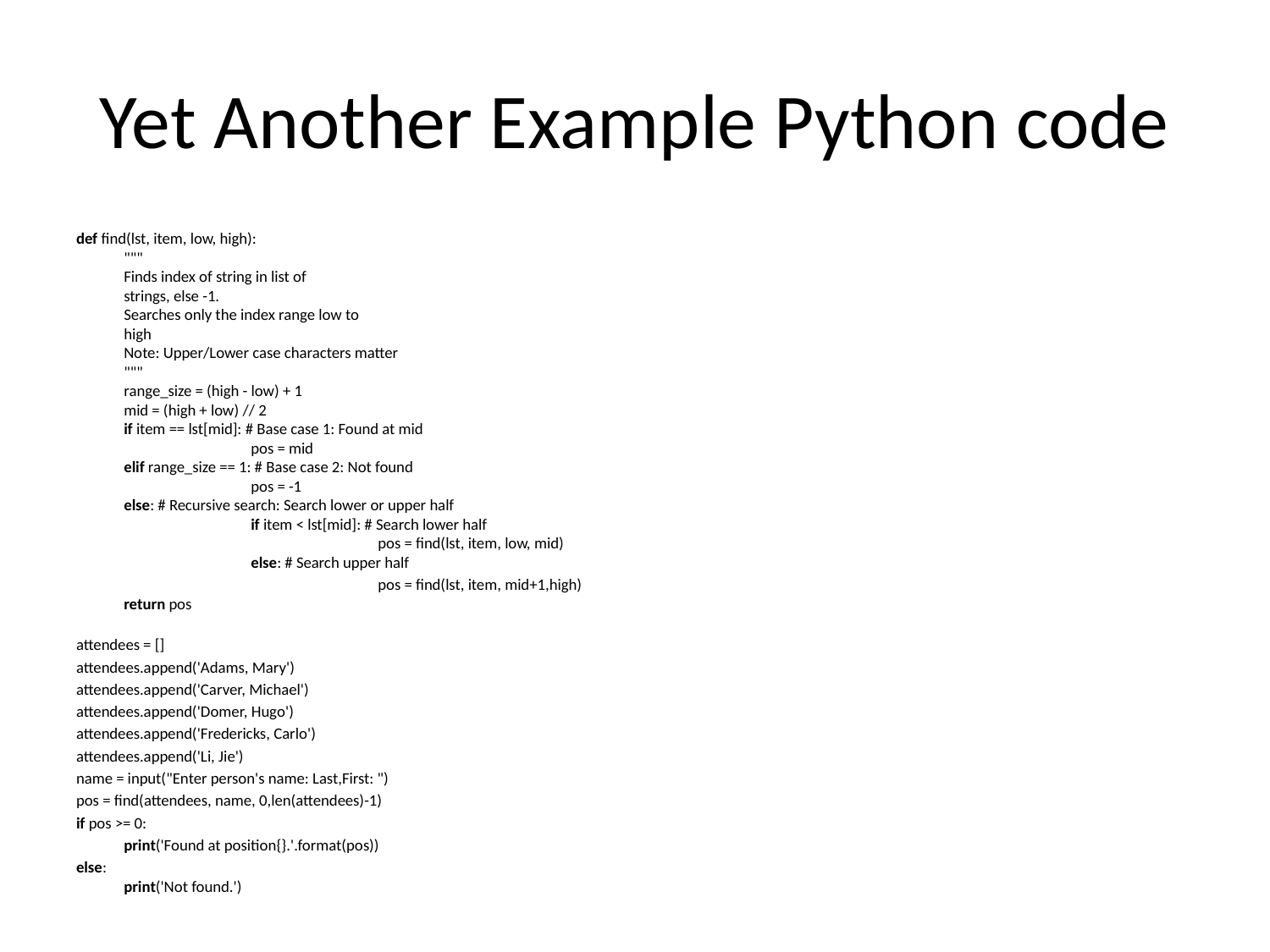

# Yet Another Example Python code
def find(lst, item, low, high):
"""
Finds index of string in list of
strings, else -1.
Searches only the index range low to
high
Note: Upper/Lower case characters matter
"""
range_size = (high - low) + 1
mid = (high + low) // 2
if item == lst[mid]: # Base case 1: Found at mid
	pos = mid
elif range_size == 1: # Base case 2: Not found
	pos = -1
else: # Recursive search: Search lower or upper half
	if item < lst[mid]: # Search lower half
		pos = find(lst, item, low, mid)
	else: # Search upper half
			pos = find(lst, item, mid+1,high)
return pos
attendees = []
attendees.append('Adams, Mary')
attendees.append('Carver, Michael')
attendees.append('Domer, Hugo')
attendees.append('Fredericks, Carlo')
attendees.append('Li, Jie')
name = input("Enter person's name: Last,First: ")
pos = find(attendees, name, 0,len(attendees)-1)
if pos >= 0:
	print('Found at position{}.'.format(pos))
else:
print('Not found.')